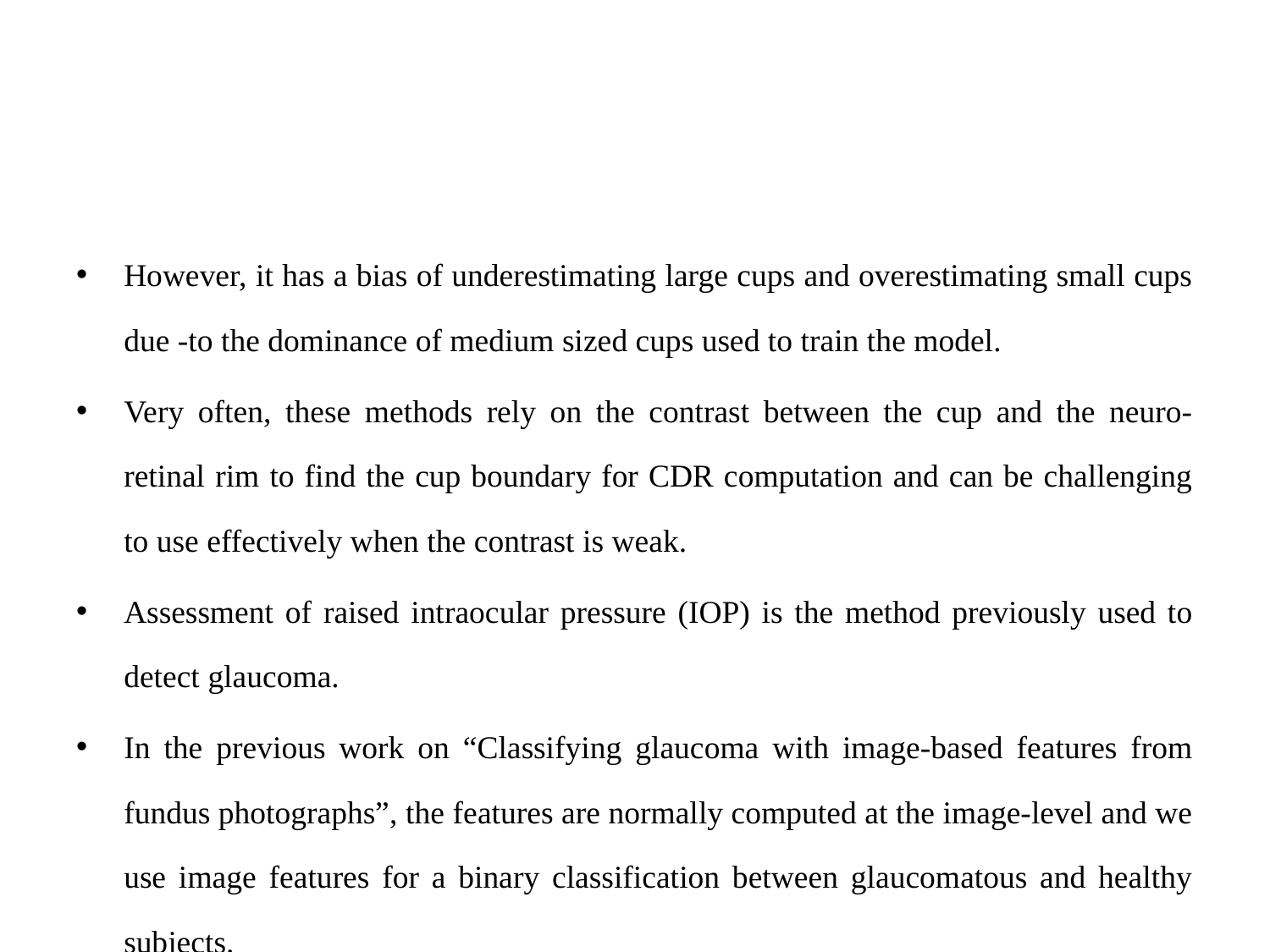

#
However, it has a bias of underestimating large cups and overestimating small cups due -to the dominance of medium sized cups used to train the model.
Very often, these methods rely on the contrast between the cup and the neuro-retinal rim to find the cup boundary for CDR computation and can be challenging to use effectively when the contrast is weak.
Assessment of raised intraocular pressure (IOP) is the method previously used to detect glaucoma.
In the previous work on “Classifying glaucoma with image-based features from fundus photographs”, the features are normally computed at the image-level and we use image features for a binary classification between glaucomatous and healthy subjects.